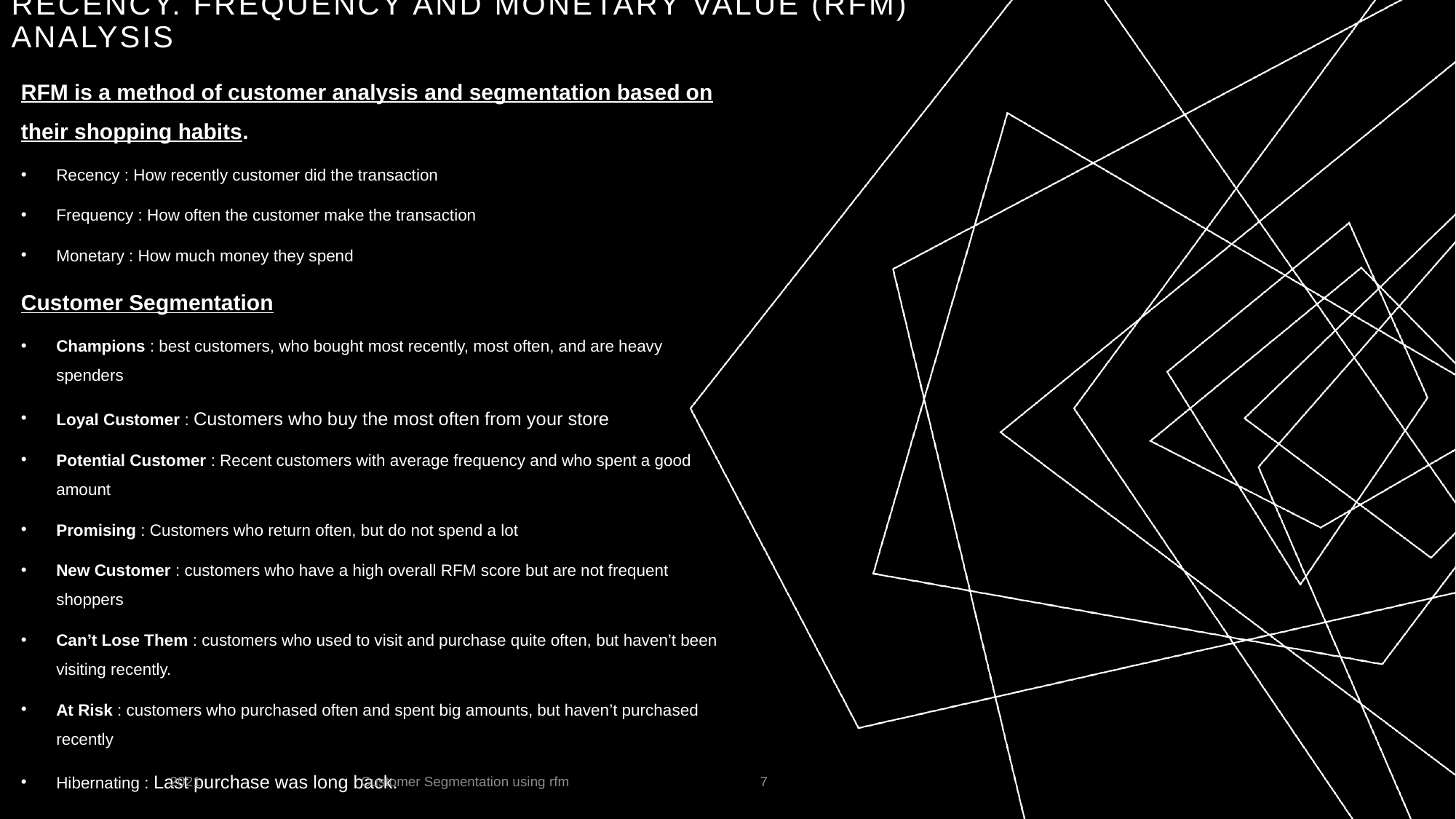

# Recency. Frequency and monetary value (rfm) Analysis
RFM is a method of customer analysis and segmentation based on their shopping habits.
Recency : How recently customer did the transaction
Frequency : How often the customer make the transaction
Monetary : How much money they spend
Customer Segmentation
Champions : best customers, who bought most recently, most often, and are heavy spenders
Loyal Customer : Customers who buy the most often from your store
Potential Customer : Recent customers with average frequency and who spent a good amount
Promising : Customers who return often, but do not spend a lot
New Customer : customers who have a high overall RFM score but are not frequent shoppers
Can’t Lose Them : customers who used to visit and purchase quite often, but haven’t been visiting recently.
At Risk : customers who purchased often and spent big amounts, but haven’t purchased recently
Hibernating : Last purchase was long back.
Customer Segmentation using rfm
2021
7